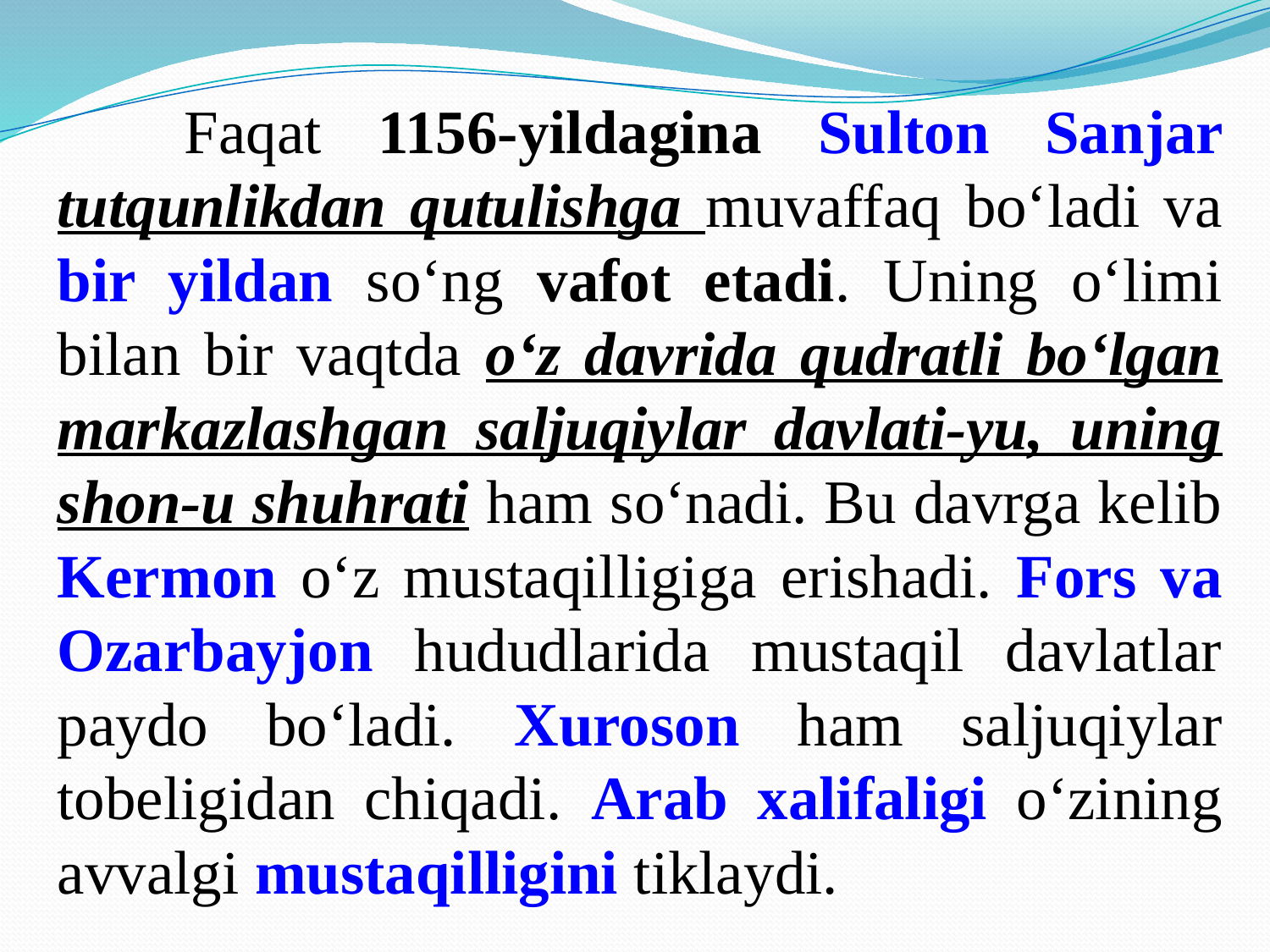

Faqat 1156-yildagina Sulton Sanjar tutqunlikdan qutulishga muvaffaq bo‘ladi va bir yildan so‘ng vafot etadi. Uning o‘limi bilan bir vaqtda o‘z davrida qudratli bo‘lgan markazlashgan saljuqiylar davlati-yu, uning shon-u shuhrati ham so‘nadi. Bu davrga kelib Kermon o‘z mustaqilligiga erishadi. Fors va Ozarbayjon hududlarida mustaqil davlatlar paydo bo‘ladi. Xuroson ham saljuqiylar tobeligidan chiqadi. Arab xalifaligi o‘zining avvalgi mustaqilligini tiklaydi.